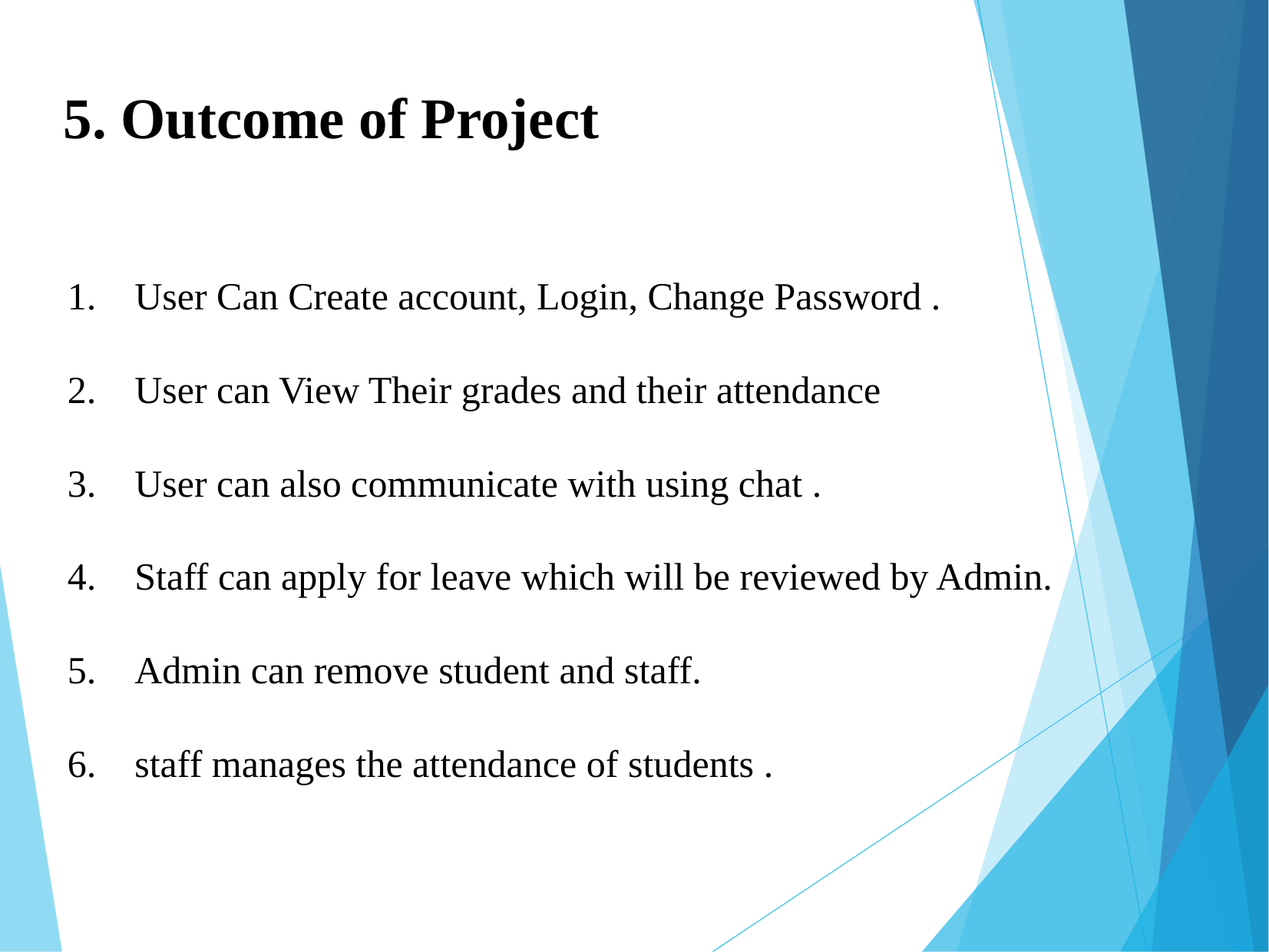

# 5. Outcome of Project
User Can Create account, Login, Change Password .

User can View Their grades and their attendance

User can also communicate with using chat .

Staff can apply for leave which will be reviewed by Admin.

Admin can remove student and staff.

staff manages the attendance of students .